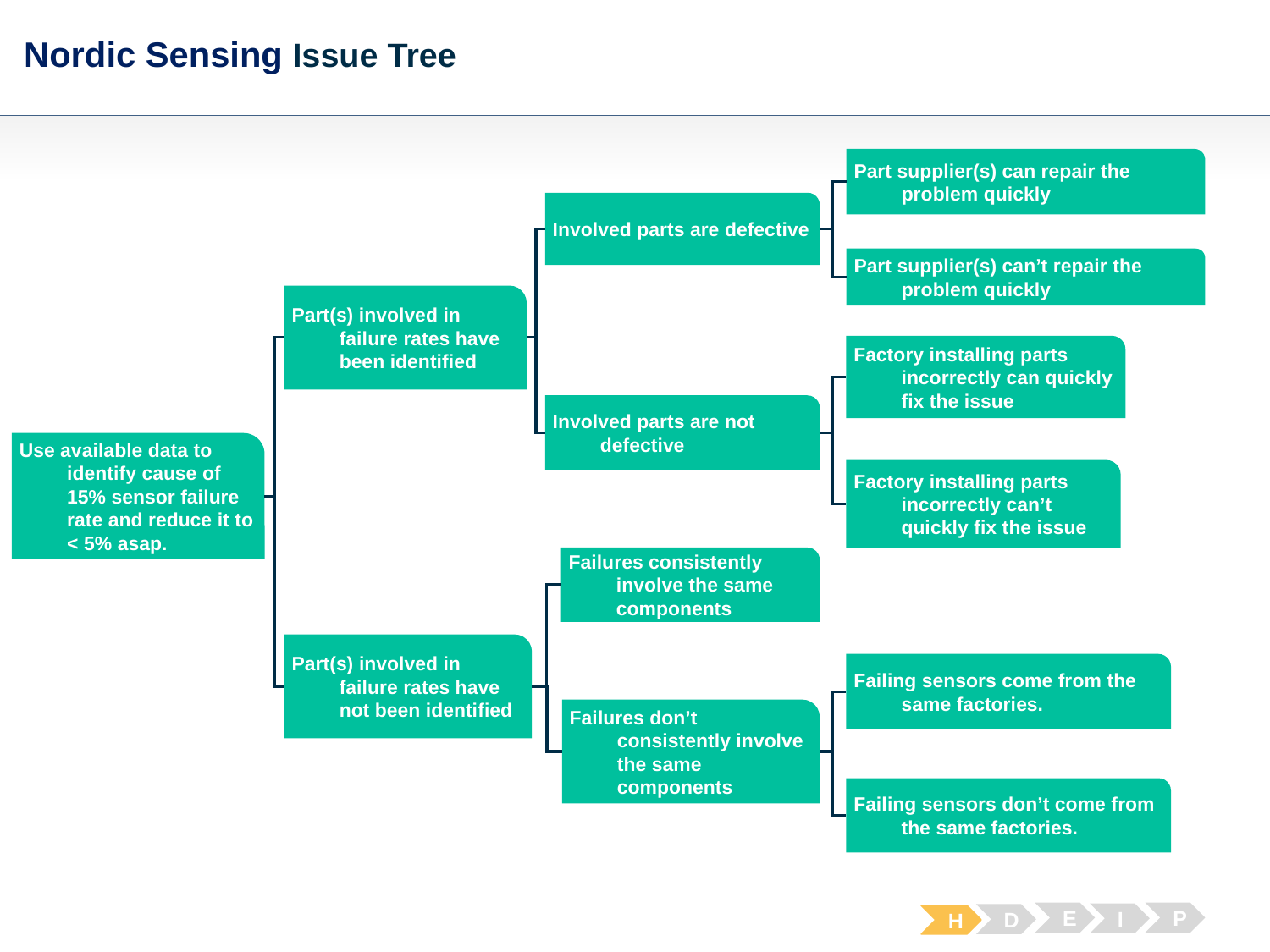

# Nordic Sensing Issue Tree

Part supplier(s) can repair the problem quickly
Involved parts are defective
Part supplier(s) can’t repair the problem quickly
Part(s) involved in failure rates have been identified
Factory installing parts incorrectly can quickly fix the issue
Involved parts are not defective
Use available data to identify cause of 15% sensor failure rate and reduce it to < 5% asap.
Factory installing parts incorrectly can’t quickly fix the issue
Failures consistently involve the same components
Part(s) involved in failure rates have not been identified
Failing sensors come from the same factories.
Failures don’t consistently involve the same components
Failing sensors don’t come from the same factories.
E
P
I
D
H